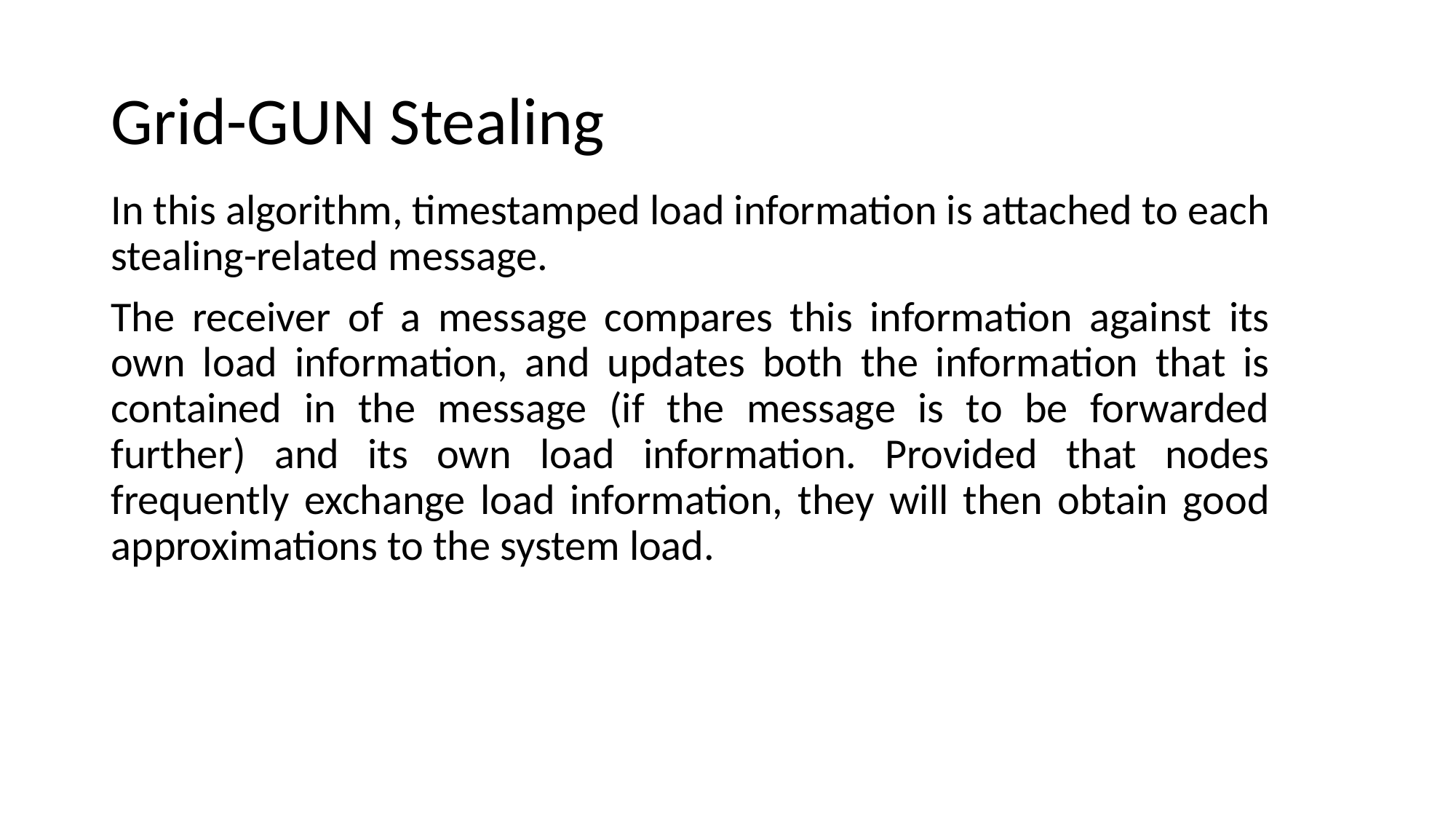

# Grid-GUN Stealing
In this algorithm, timestamped load information is attached to each stealing-related message.
The receiver of a message compares this information against its own load information, and updates both the information that is contained in the message (if the message is to be forwarded further) and its own load information. Provided that nodes frequently exchange load information, they will then obtain good approximations to the system load.